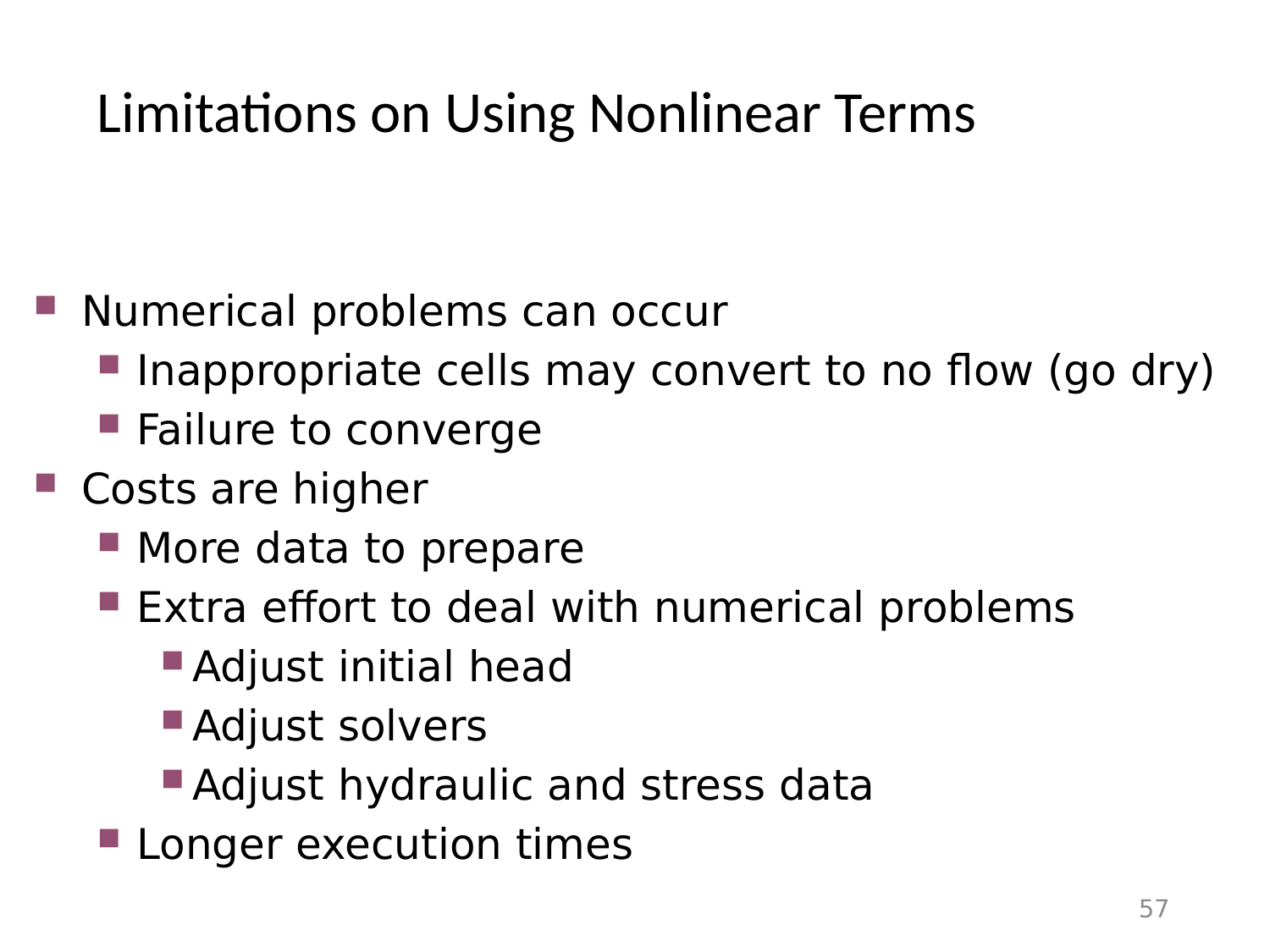

# Limitations on Using Nonlinear Terms

Numerical problems can occur
Inappropriate cells may convert to no flow (go dry)
Failure to converge
Costs are higher
More data to prepare
Extra effort to deal with numerical problems
Adjust initial head
Adjust solvers
Adjust hydraulic and stress data
Longer execution times

57